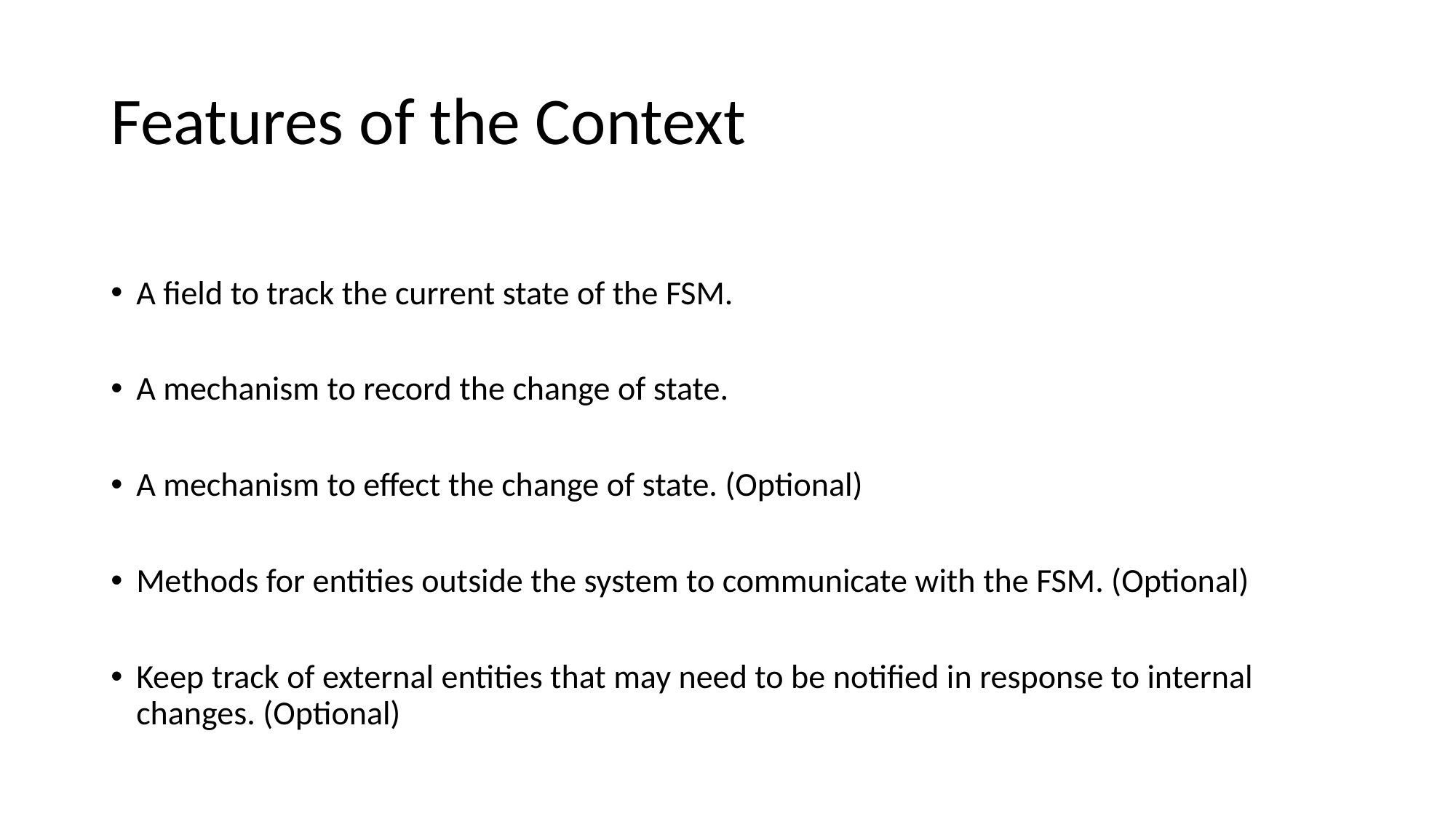

# Features of the Context

A field to track the current state of the FSM.

A mechanism to record the change of state.

A mechanism to effect the change of state. (Optional)

Methods for entities outside the system to communicate with the FSM. (Optional)

Keep track of external entities that may need to be notified in response to internal changes. (Optional)